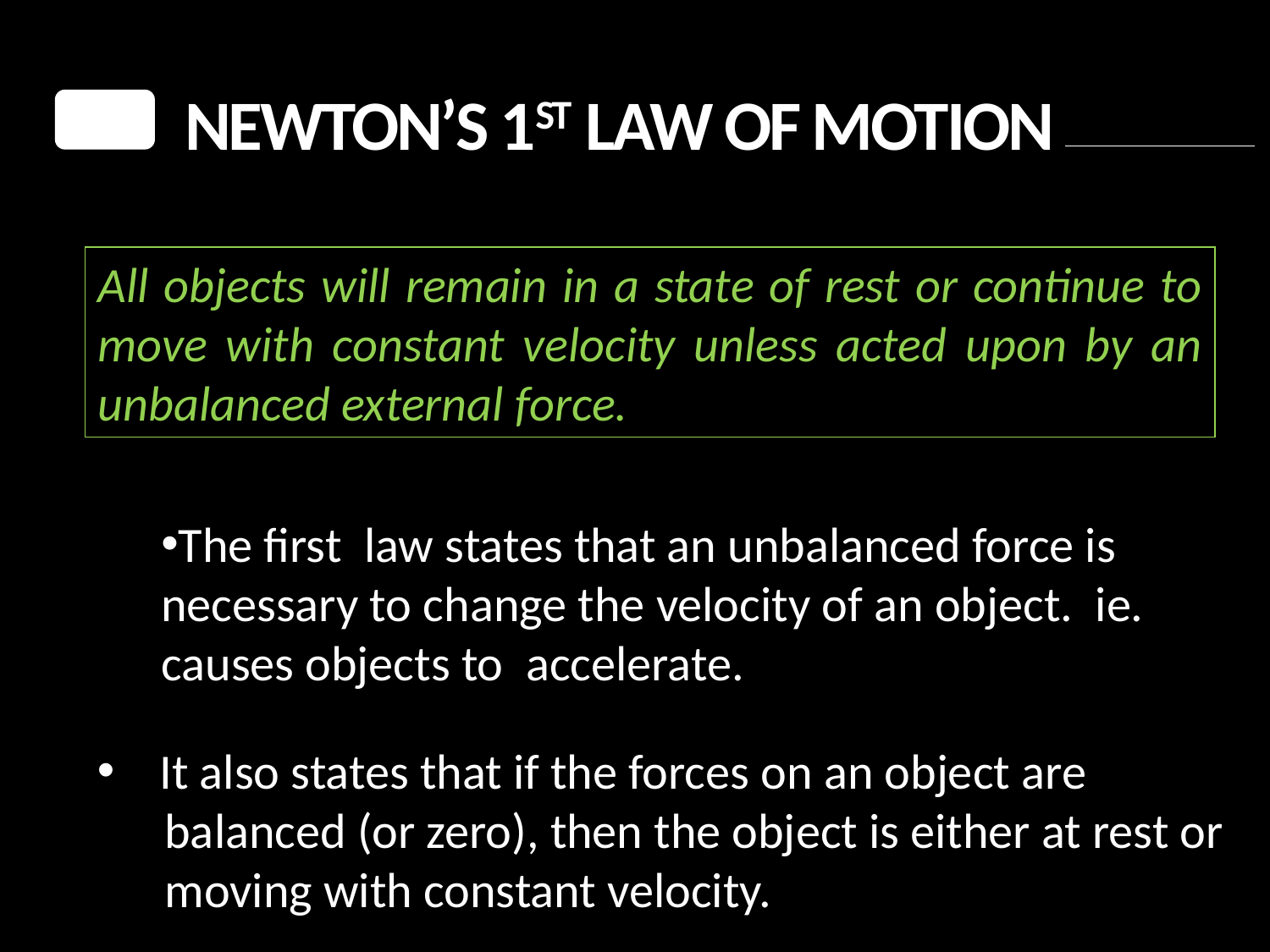

Newton’s 1st Law of Motion

All objects will remain in a state of rest or continue to move with constant velocity unless acted upon by an unbalanced external force.
The first  law states that an unbalanced force is
necessary to change the velocity of an object.  ie.
causes objects to  accelerate.
    It also states that if the forces on an object are
      balanced (or zero), then the object is either at rest or
      moving with constant velocity.